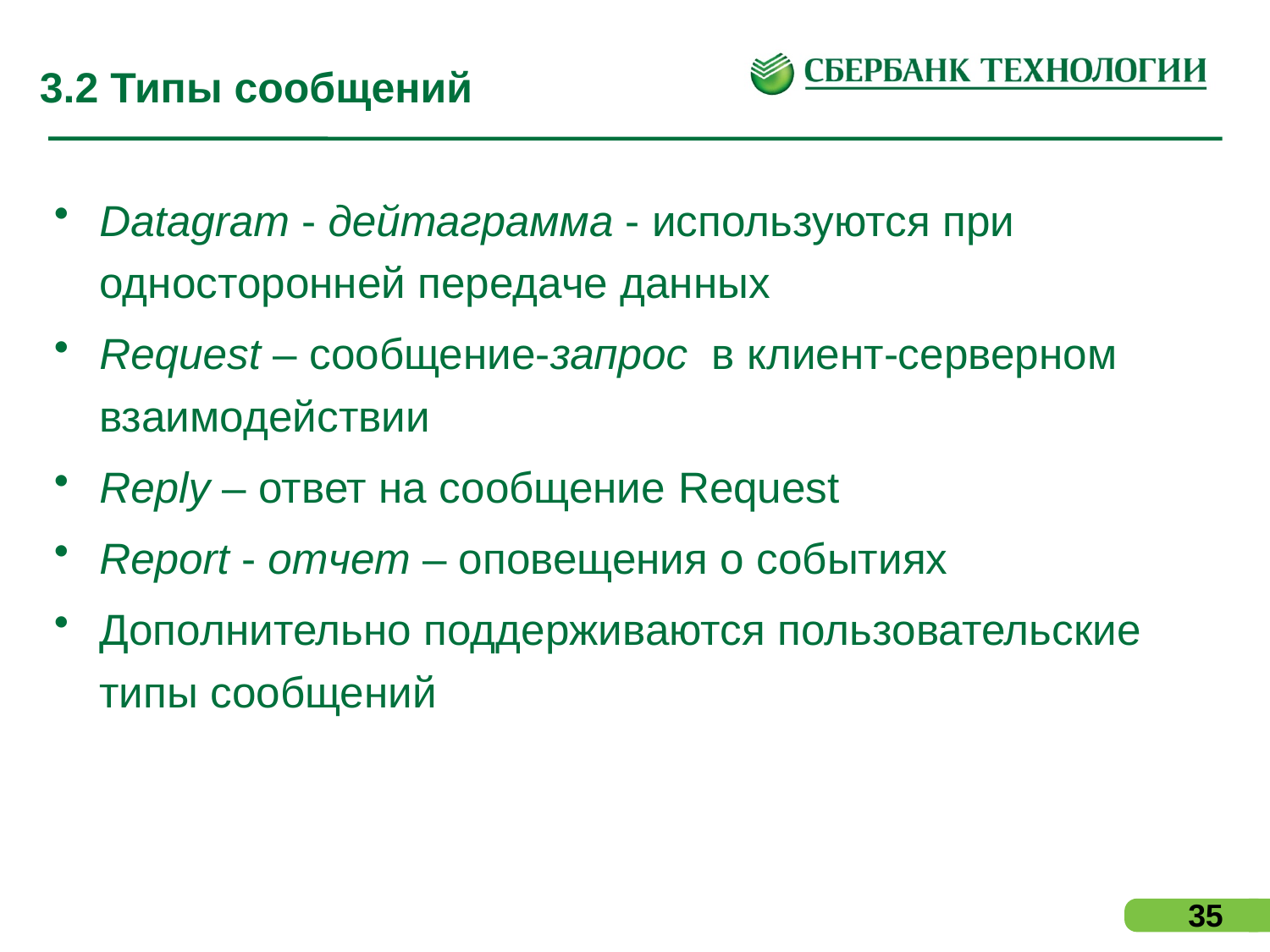

# 3.2 Типы сообщений
Datagram - дейтаграмма - используются при односторонней передаче данных
Request – сообщение-запрос  в клиент-серверном взаимодействии
Reply – ответ на сообщение Request
Report - отчет – оповещения о событиях
Дополнительно поддерживаются пользовательские типы сообщений